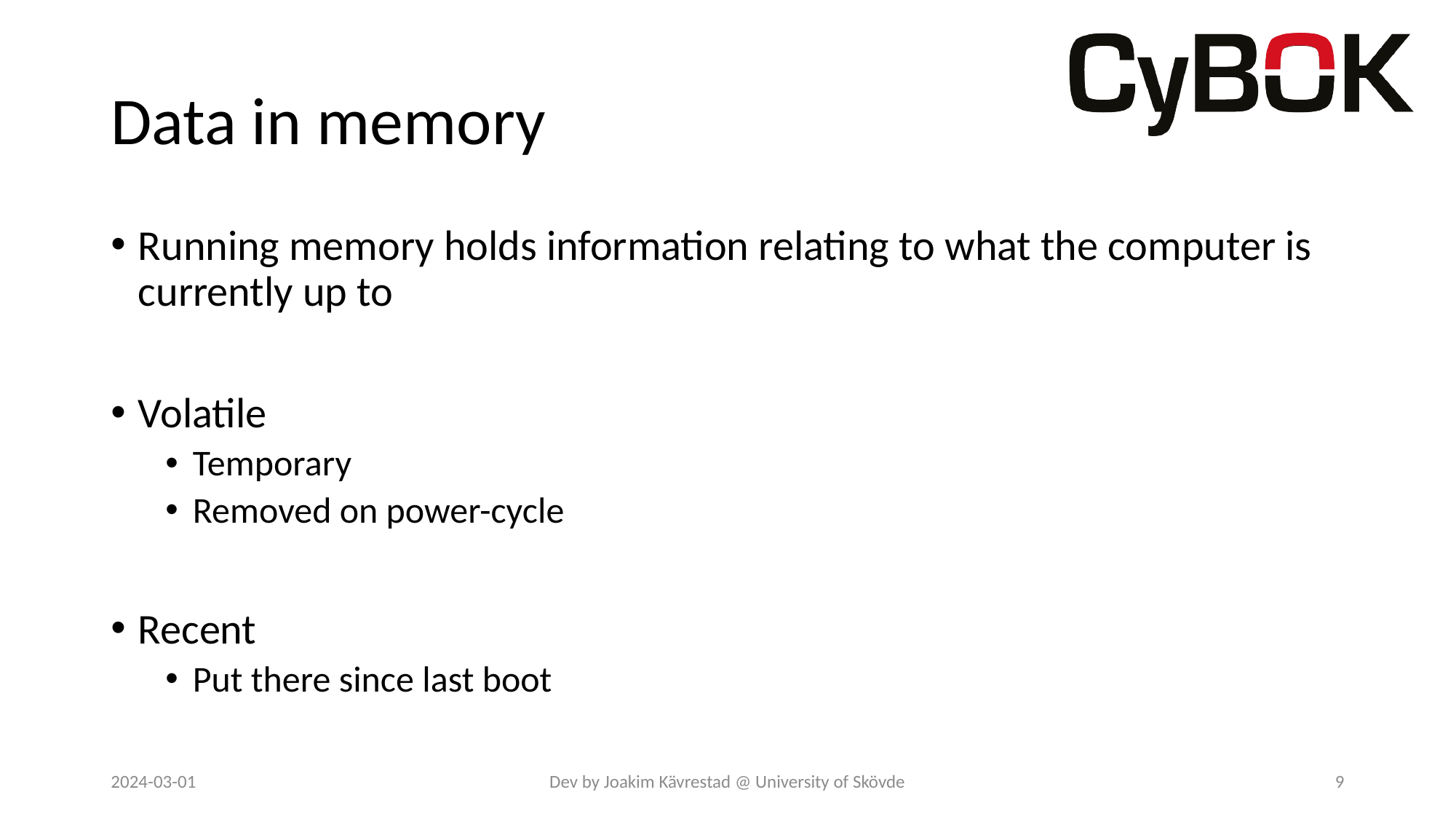

# Data in memory
Running memory holds information relating to what the computer is currently up to

Volatile
Temporary
Removed on power-cycle

Recent
Put there since last boot

2024-03-01
Dev by Joakim Kävrestad @ University of Skövde
9